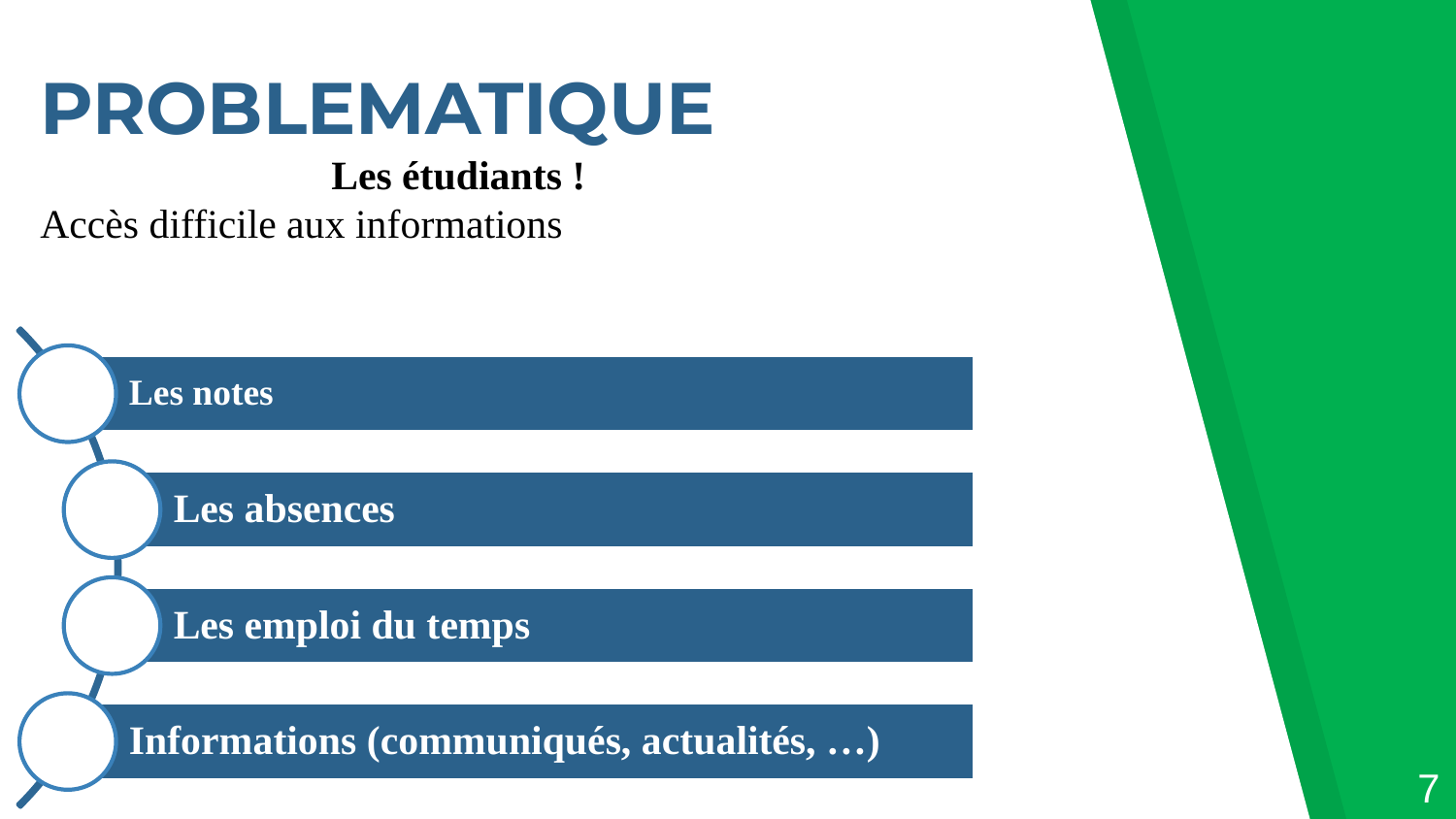

PROBLEMATIQUE
		Les étudiants !
Accès difficile aux informations
Les notes
Les absences
Les emploi du temps
Informations (communiqués, actualités, …)
7